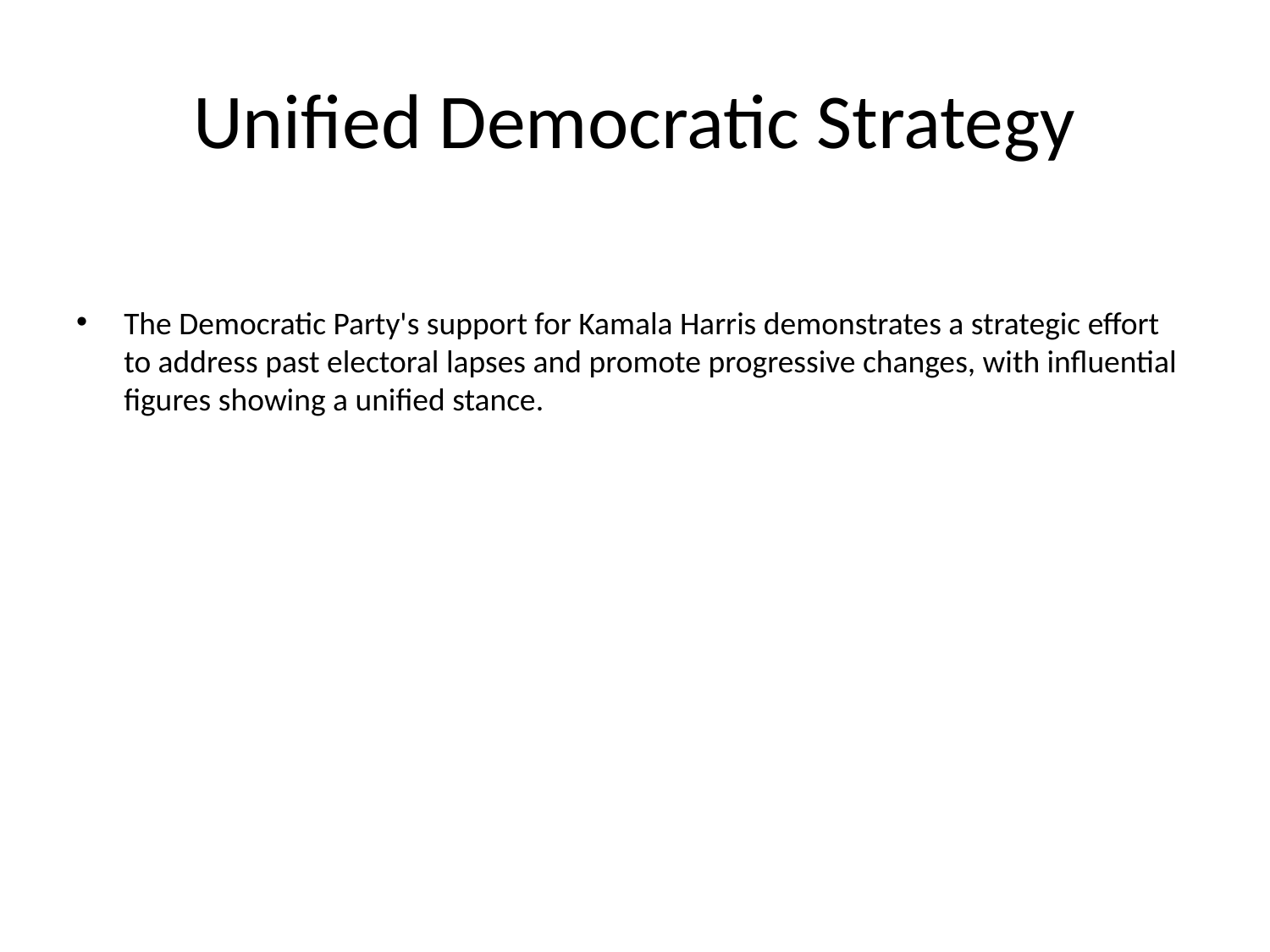

# Unified Democratic Strategy

The Democratic Party's support for Kamala Harris demonstrates a strategic effort to address past electoral lapses and promote progressive changes, with influential figures showing a unified stance.